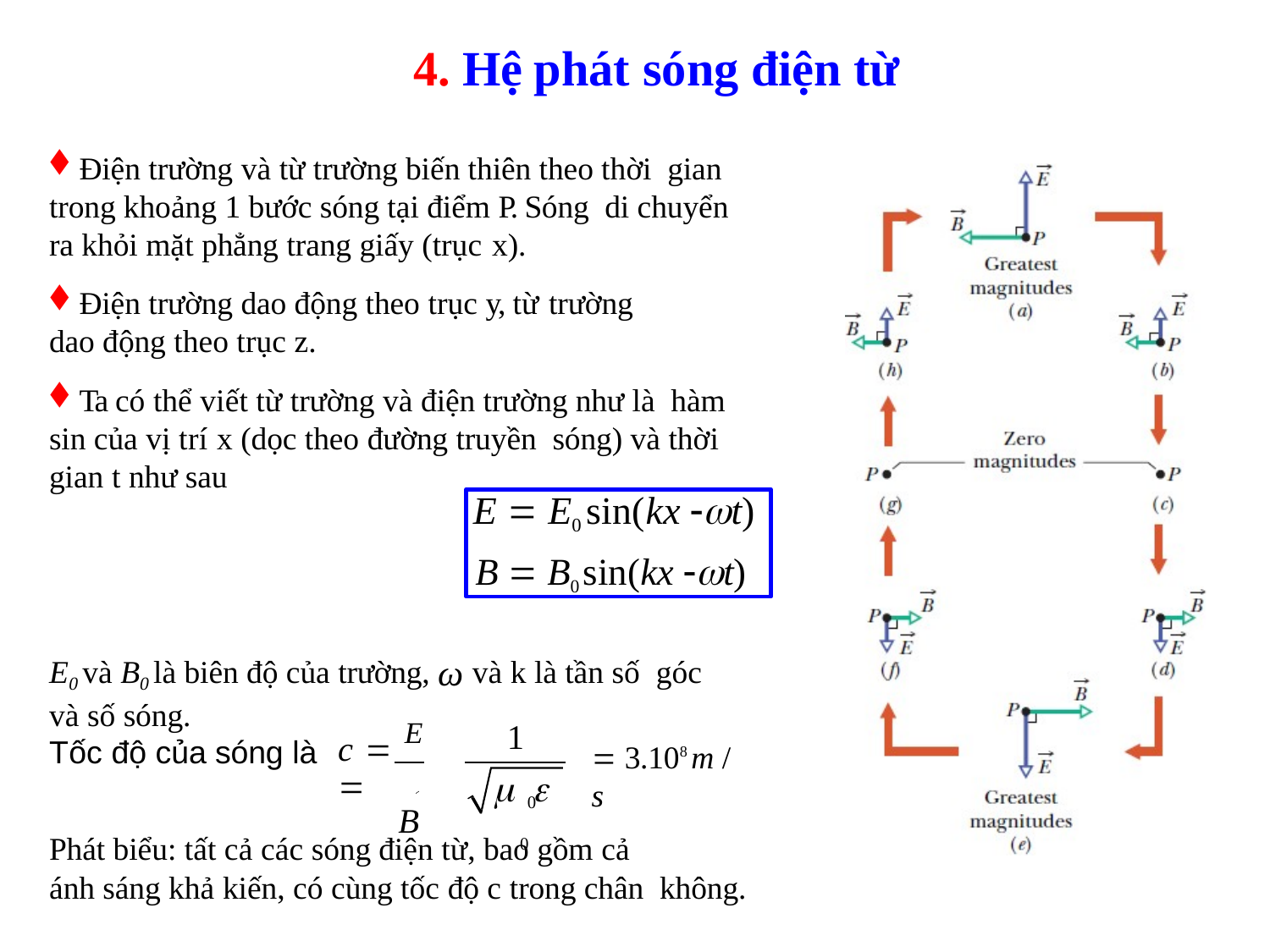

# 4. Hệ phát sóng điện từ
Điện trường và từ trường biến thiên theo thời  gian trong khoảng 1 bước sóng tại điểm P. Sóng  di chuyển ra khỏi mặt phẳng trang giấy (trục x).
Điện trường dao động theo trục y, từ trường
dao động theo trục z.
Ta có thể viết từ trường và điện trường như là  hàm sin của vị trí x (dọc theo đường truyền  sóng) và thời gian t như sau

E = E0 sin(kx −ωt)
B = B0 sin(kx −ωt)
E0 và B0 là biên độ của trường, ω và k là tần số  góc và số sóng.
1
μ 0 ε  0
c = E =
B

Tốc độ của sóng là
= 3.108 m / s

Phát biểu: tất cả các sóng điện từ, bao gồm cả
ánh sáng khả kiến, có cùng tốc độ c trong chân  không.